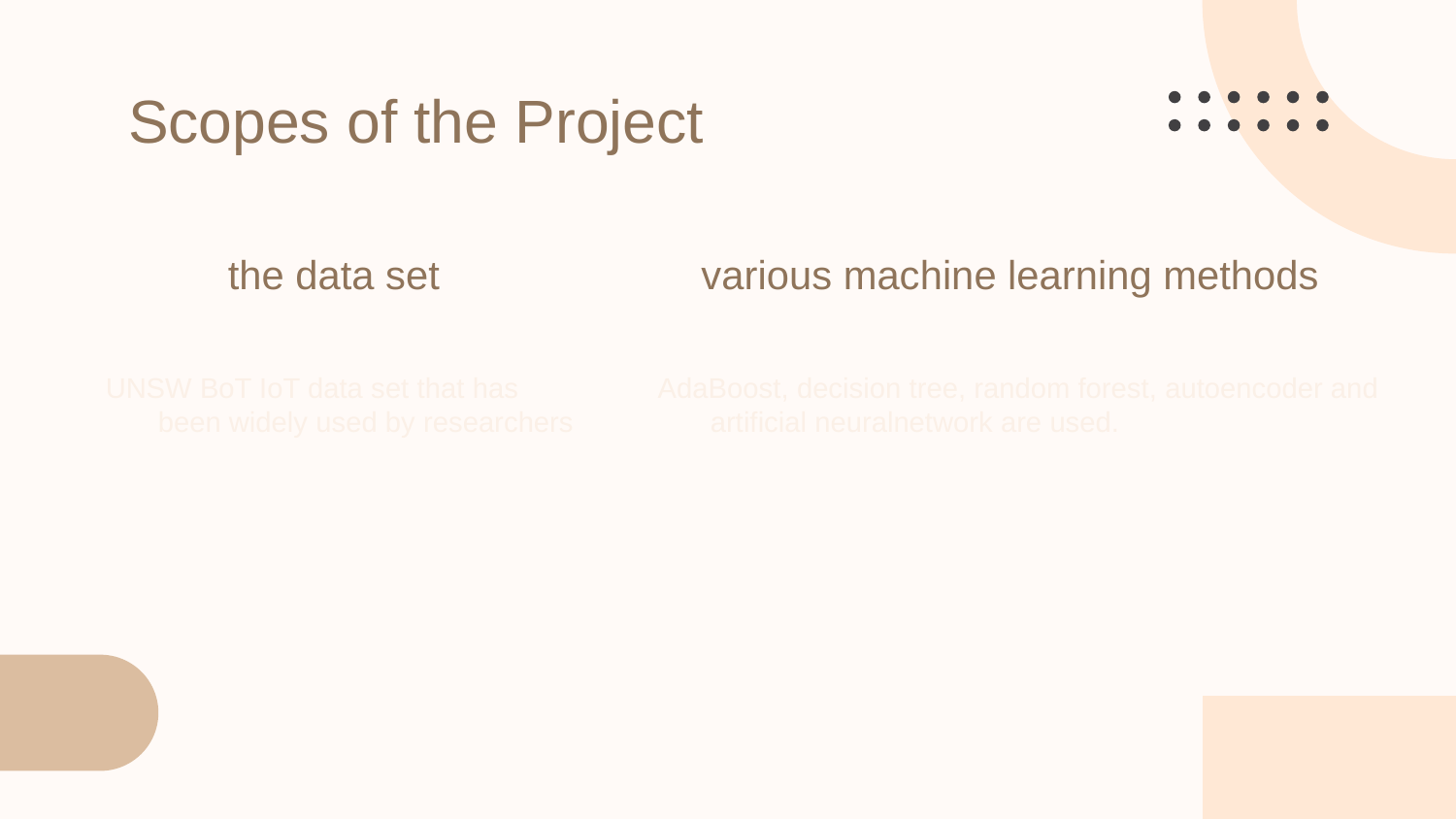

# Scopes of the Project
various machine learning methods
the data set
UNSW BoT IoT data set that has been widely used by researchers
AdaBoost, decision tree, random forest, autoencoder and artificial neuralnetwork are used.